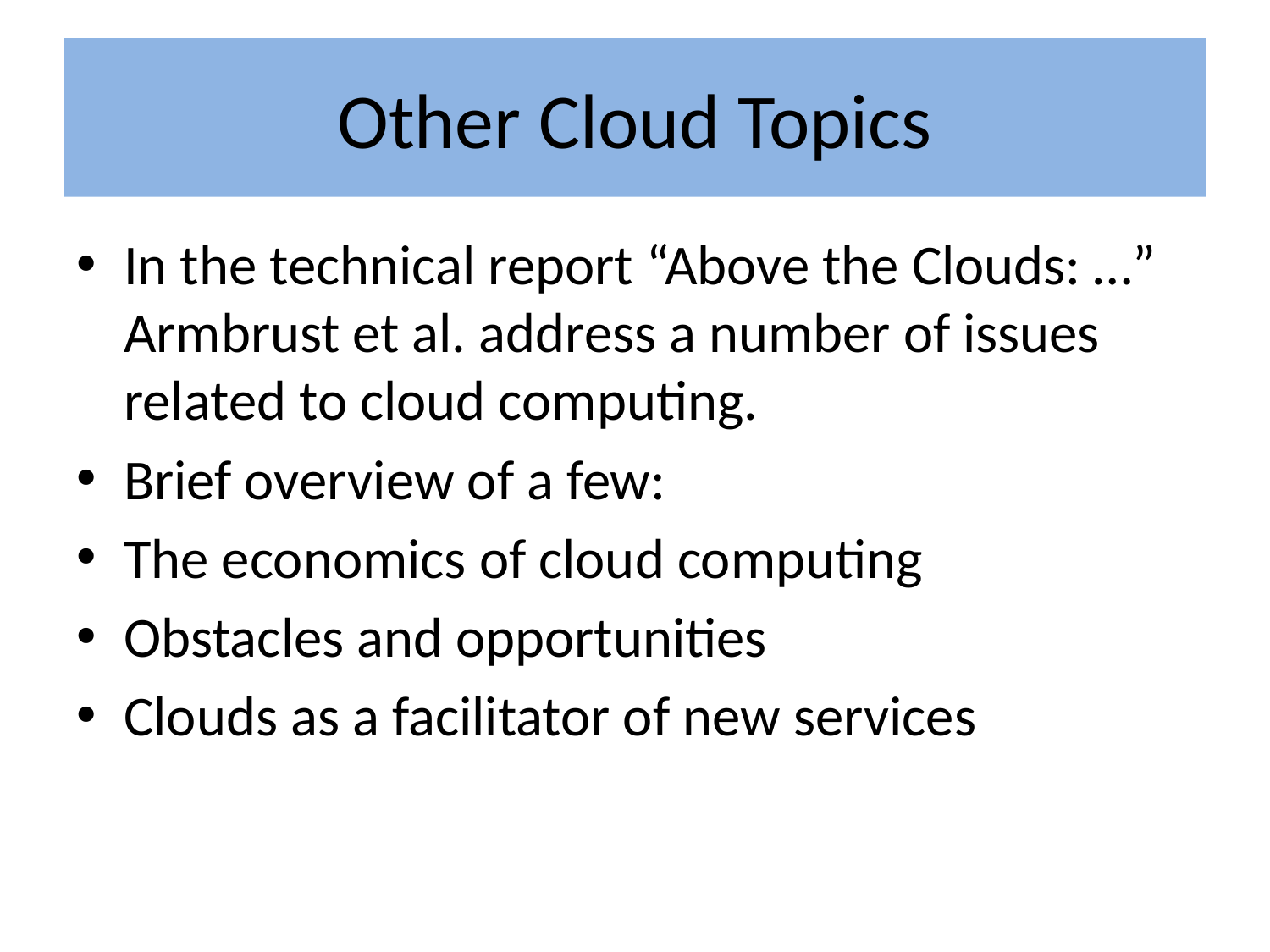

# Other Cloud Topics
In the technical report “Above the Clouds: …” Armbrust et al. address a number of issues related to cloud computing.
Brief overview of a few:
The economics of cloud computing
Obstacles and opportunities
Clouds as a facilitator of new services